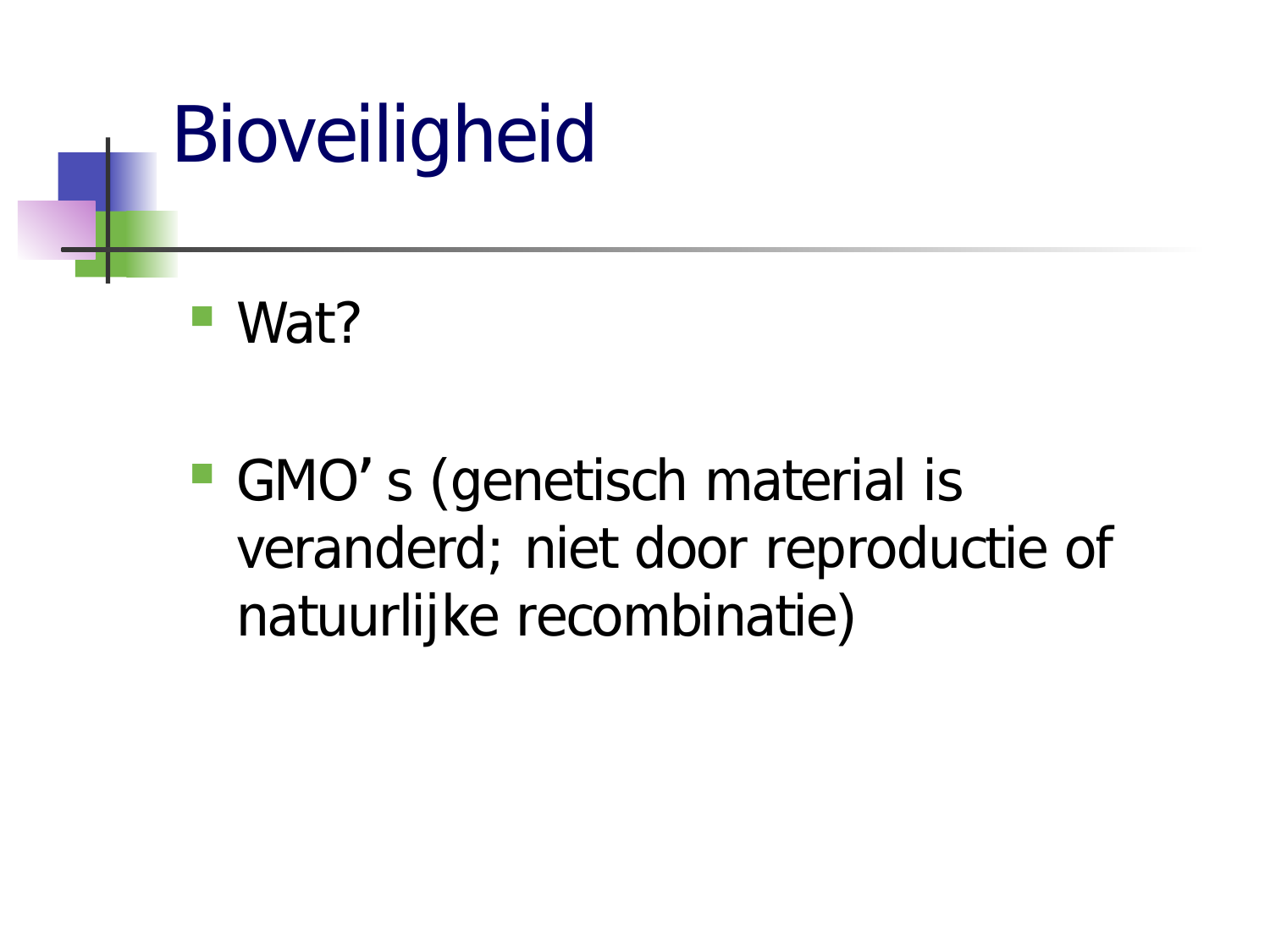

# Bioveiligheid
Wat?

GMO’ s (genetisch material is veranderd; niet door reproductie of natuurlijke recombinatie)